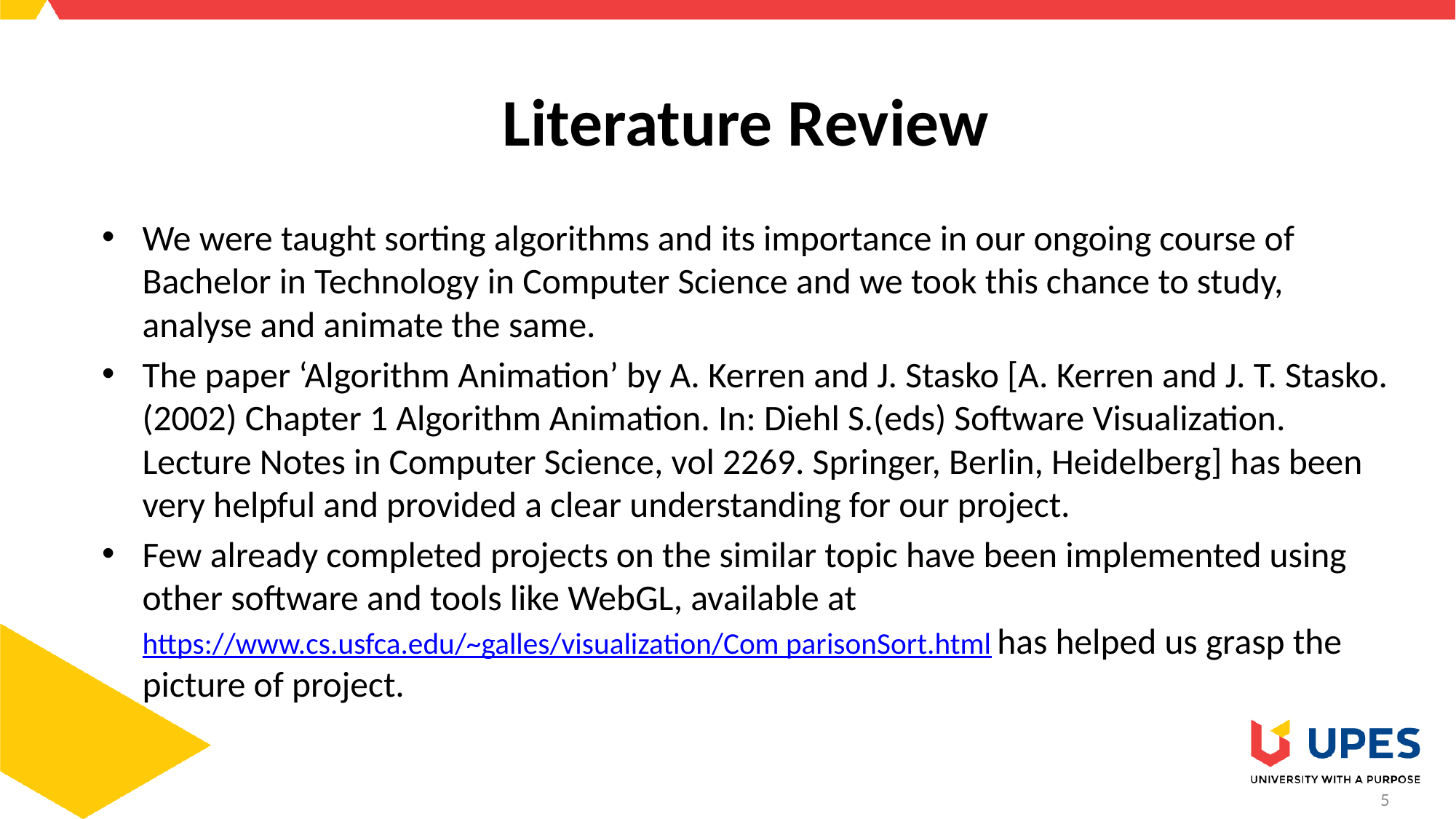

# Literature Review
We were taught sorting algorithms and its importance in our ongoing course of Bachelor in Technology in Computer Science and we took this chance to study, analyse and animate the same.
The paper ‘Algorithm Animation’ by A. Kerren and J. Stasko [A. Kerren and J. T. Stasko. (2002) Chapter 1 Algorithm Animation. In: Diehl S.(eds) Software Visualization. Lecture Notes in Computer Science, vol 2269. Springer, Berlin, Heidelberg] has been very helpful and provided a clear understanding for our project.
Few already completed projects on the similar topic have been implemented using other software and tools like WebGL, available at https://www.cs.usfca.edu/~galles/visualization/Com parisonSort.html has helped us grasp the picture of project.